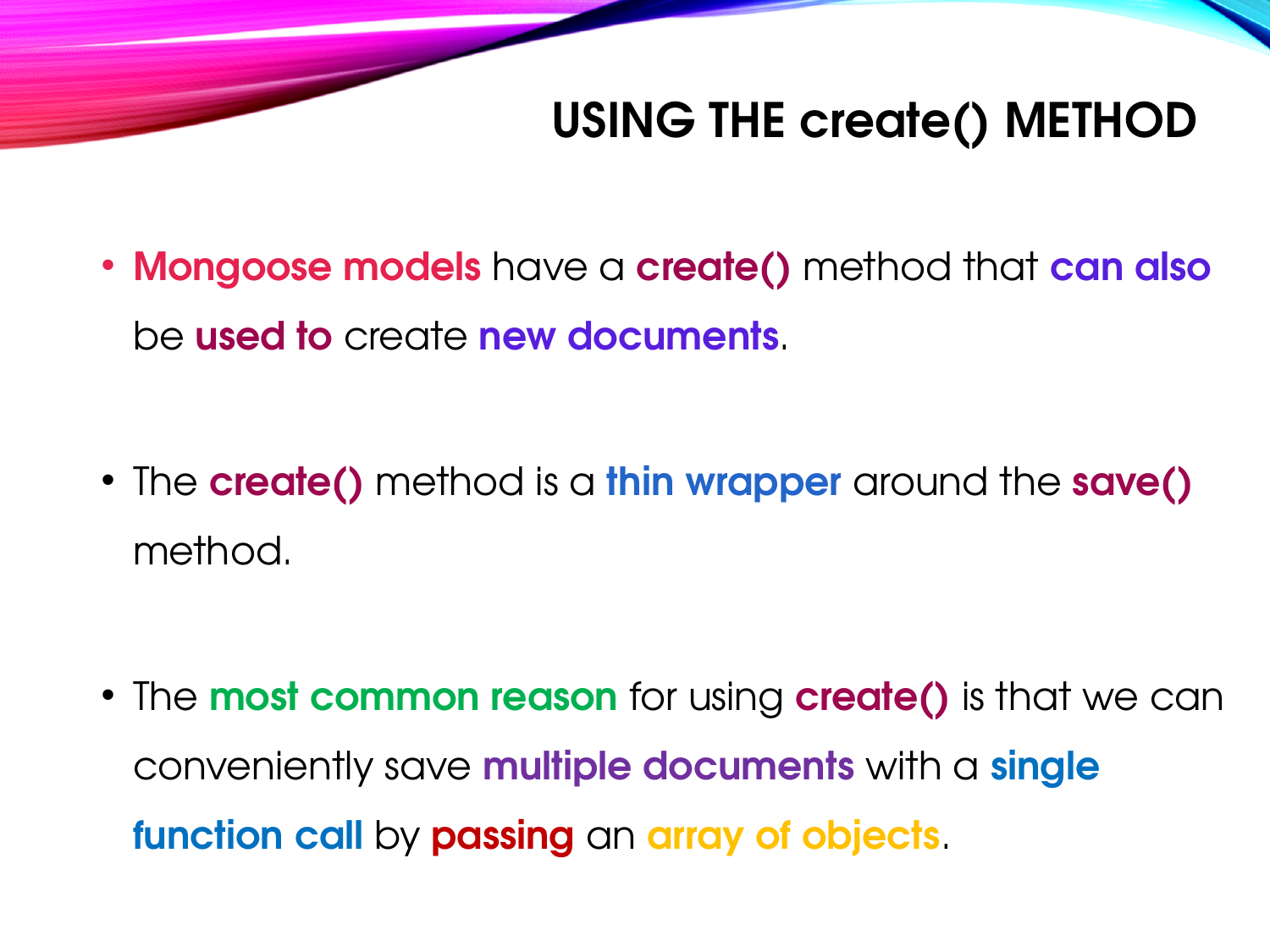

# Using the create() method
Mongoose models have a create() method that can also be used to create new documents.

The create() method is a thin wrapper around the save() method.

The most common reason for using create() is that we can conveniently save multiple documents with a single function call by passing an array of objects.